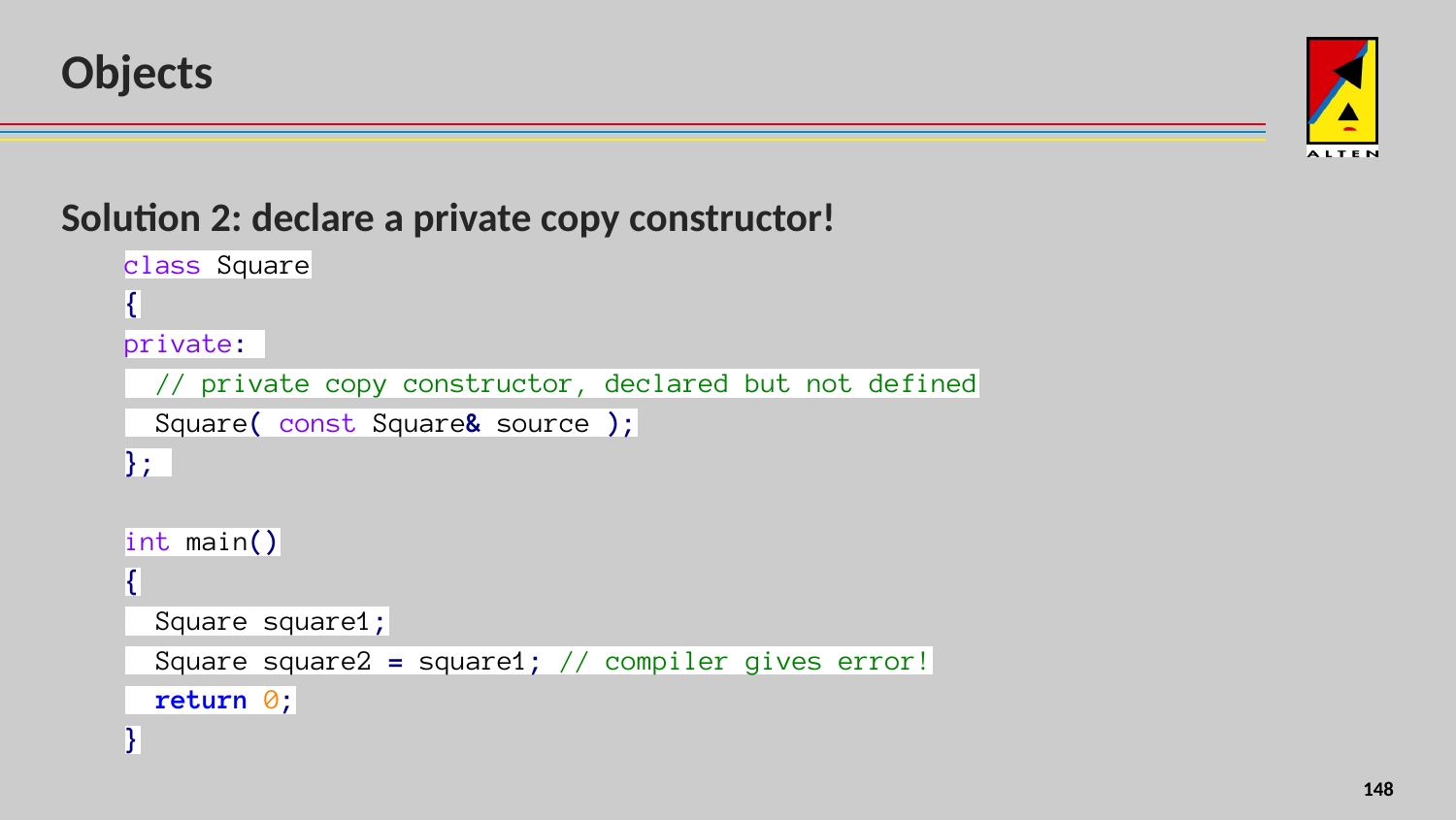

# Objects
Solution 2: declare a private copy constructor!
class Square
{
private:
  // private copy constructor, declared but not defined
  Square( const Square& source );
};

int main()
{
  Square square1;
  Square square2 = square1; // compiler gives error!
  return 0;
}
148